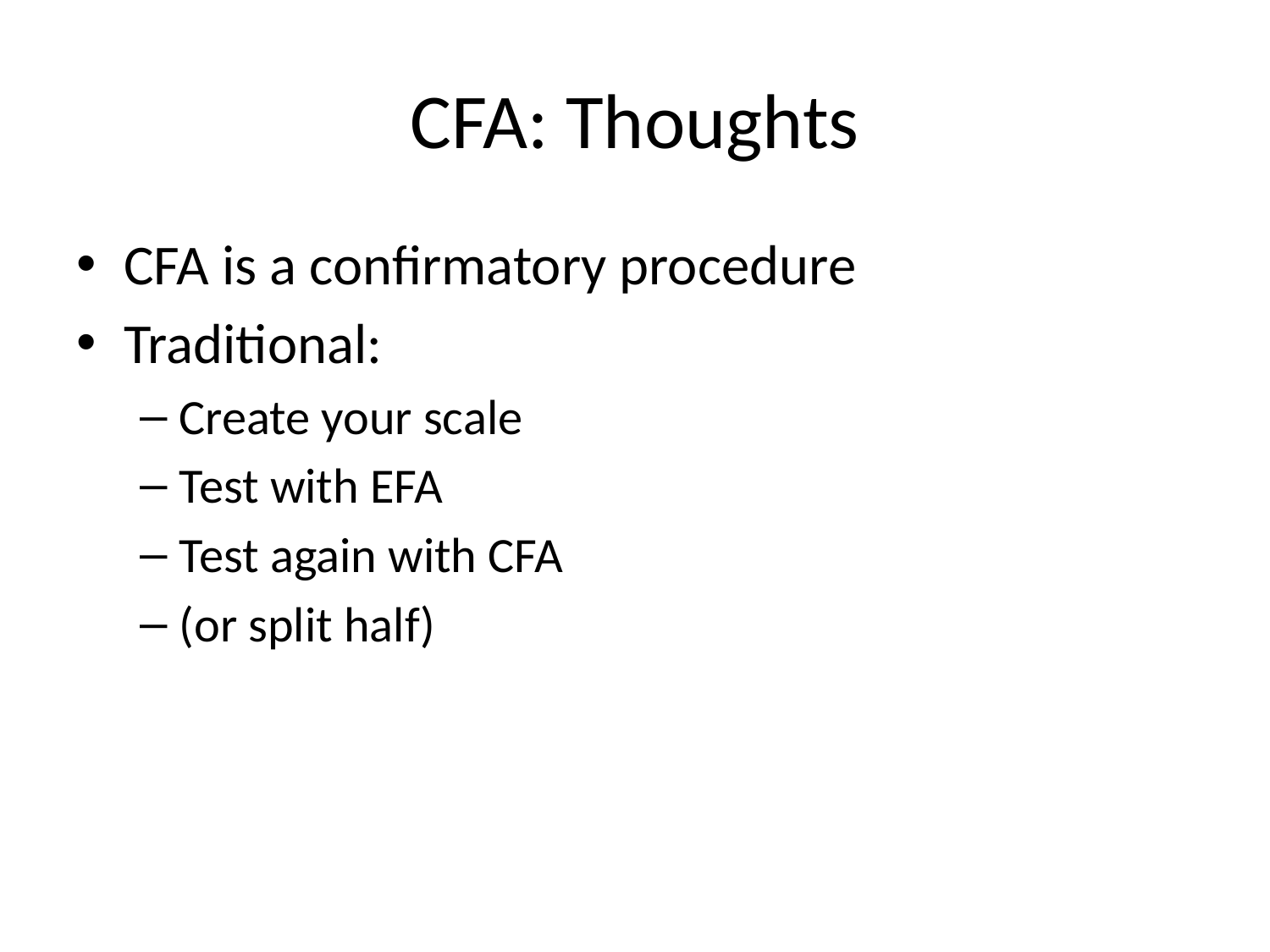

# CFA: Thoughts
CFA is a confirmatory procedure
Traditional:
Create your scale
Test with EFA
Test again with CFA
(or split half)